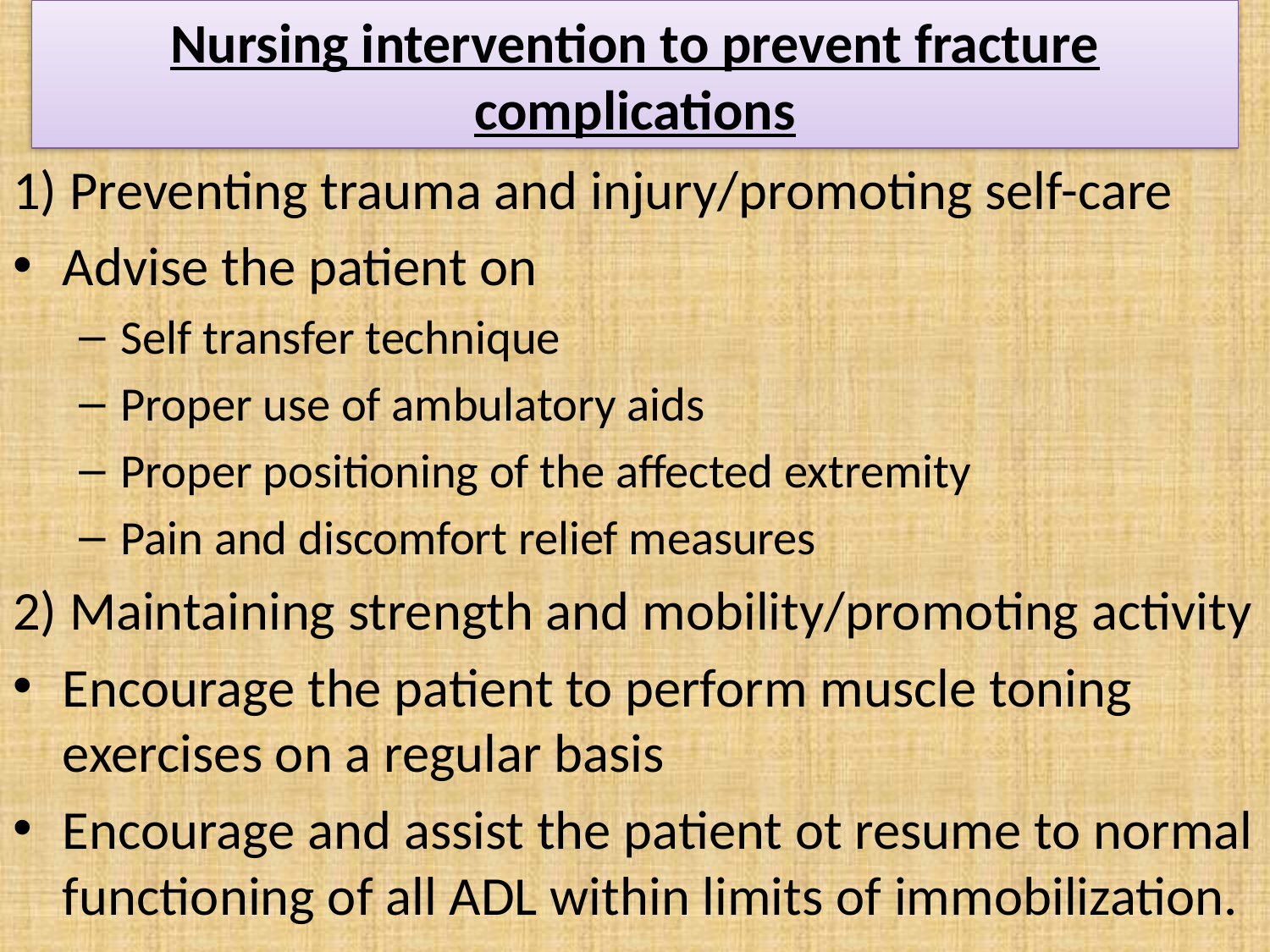

# Nursing intervention to prevent fracture complications
1) Preventing trauma and injury/promoting self-care
Advise the patient on
Self transfer technique
Proper use of ambulatory aids
Proper positioning of the affected extremity
Pain and discomfort relief measures
2) Maintaining strength and mobility/promoting activity
Encourage the patient to perform muscle toning exercises on a regular basis
Encourage and assist the patient ot resume to normal functioning of all ADL within limits of immobilization.